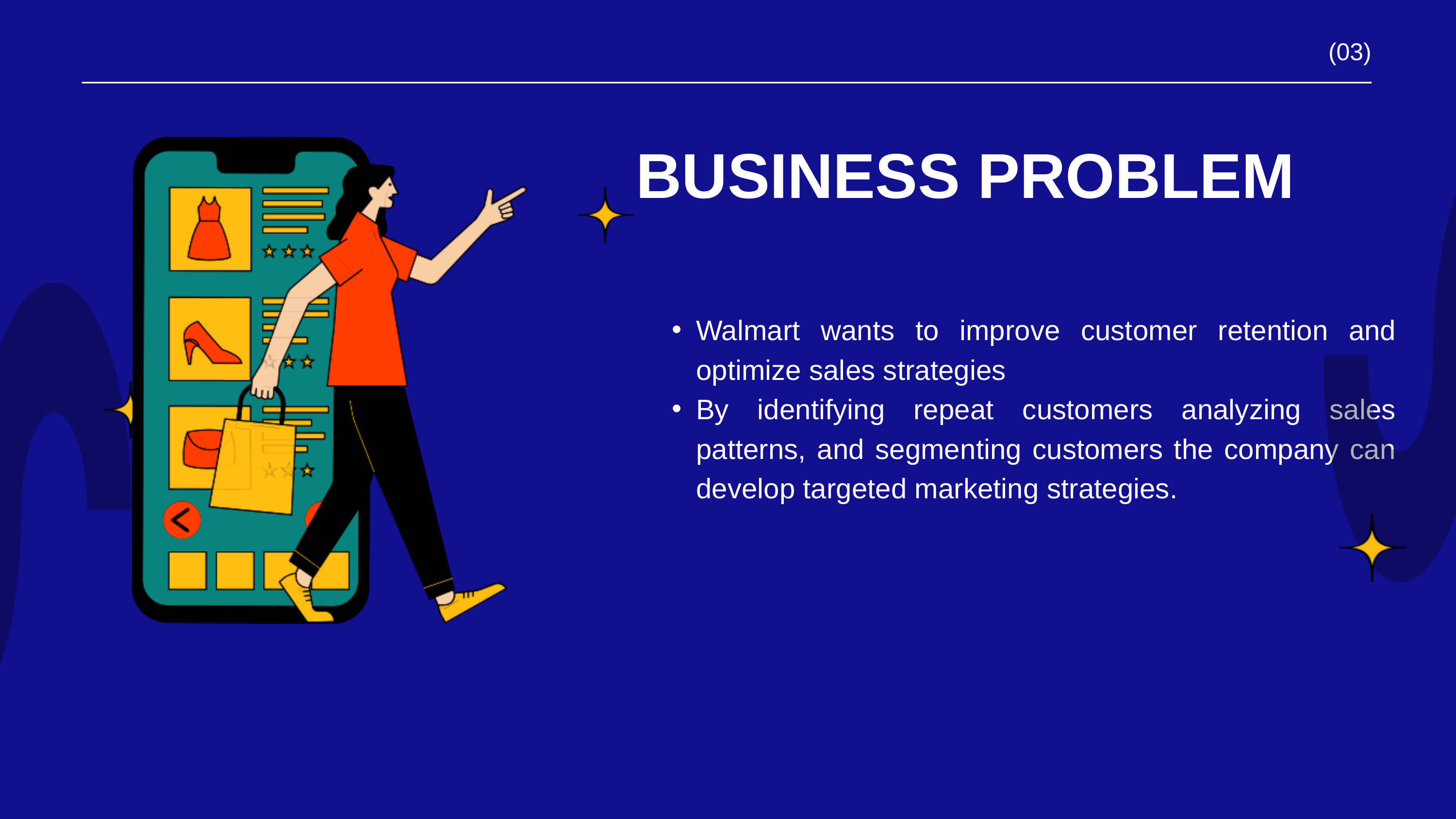

(03)

BUSINESS PROBLEM

Walmart wants to improve customer retention and optimize sales strategies
By identifying repeat customers analyzing sales patterns, and segmenting customers the company can develop targeted marketing strategies.